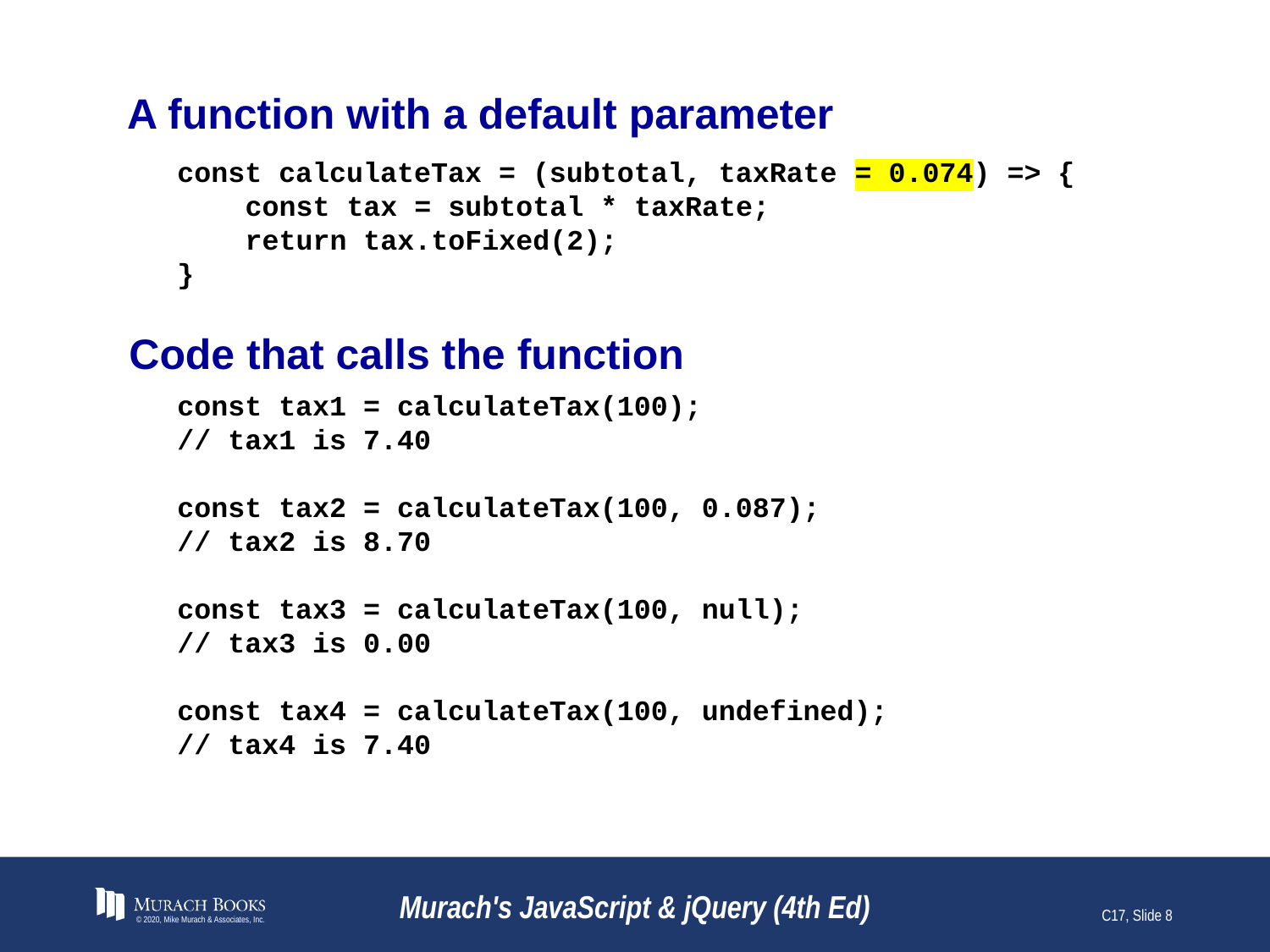

# A function with a default parameter
const calculateTax = (subtotal, taxRate = 0.074) => {
    const tax = subtotal * taxRate;
    return tax.toFixed(2);
}
Code that calls the function
const tax1 = calculateTax(100);
// tax1 is 7.40

const tax2 = calculateTax(100, 0.087);
// tax2 is 8.70

const tax3 = calculateTax(100, null);
// tax3 is 0.00

const tax4 = calculateTax(100, undefined);
// tax4 is 7.40

© 2020, Mike Murach & Associates, Inc.
Murach's JavaScript & jQuery (4th Ed)

C17, Slide 8